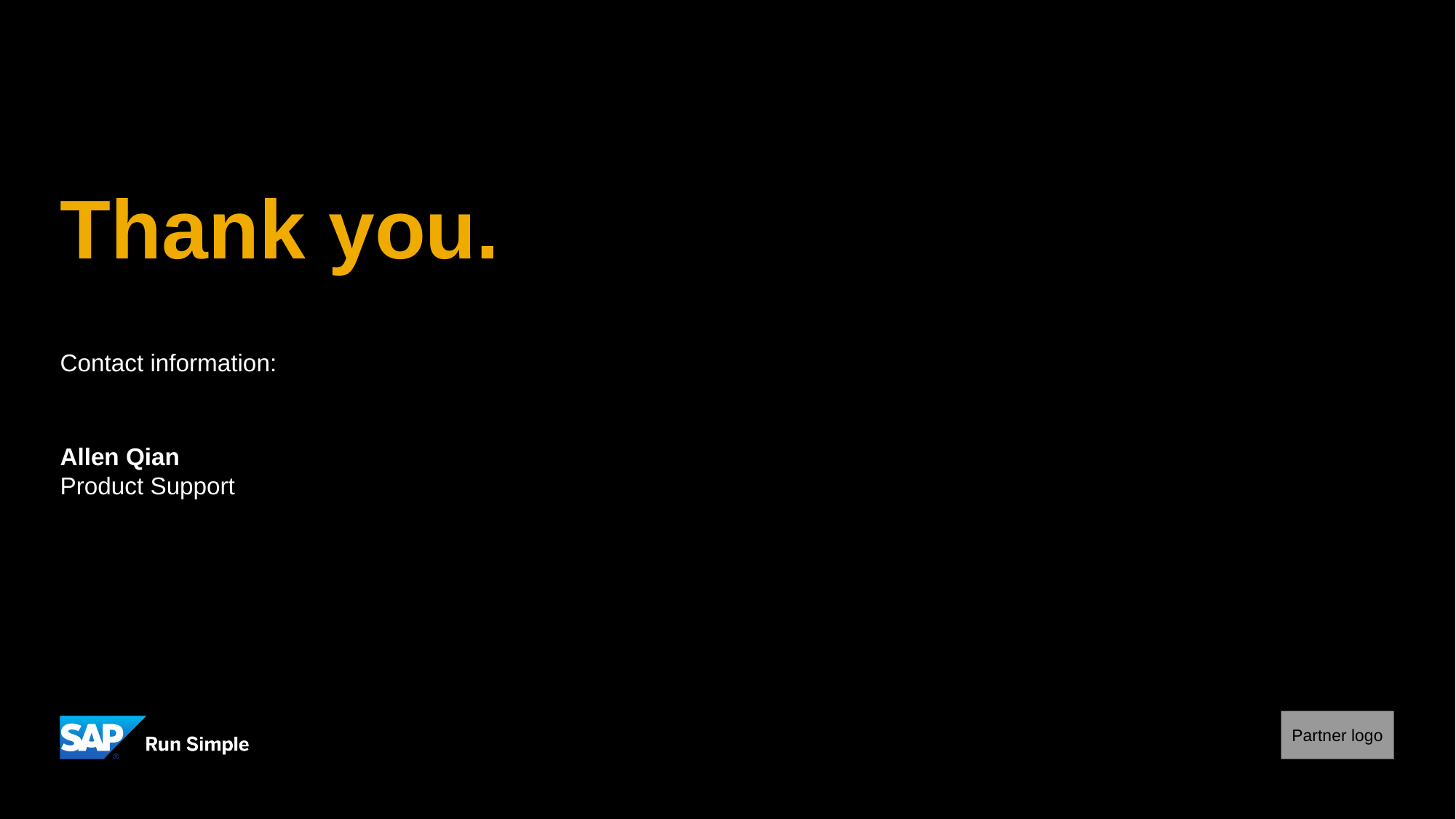

# Thank you.
Contact information:

Allen Qian
Product Support

Partner logo